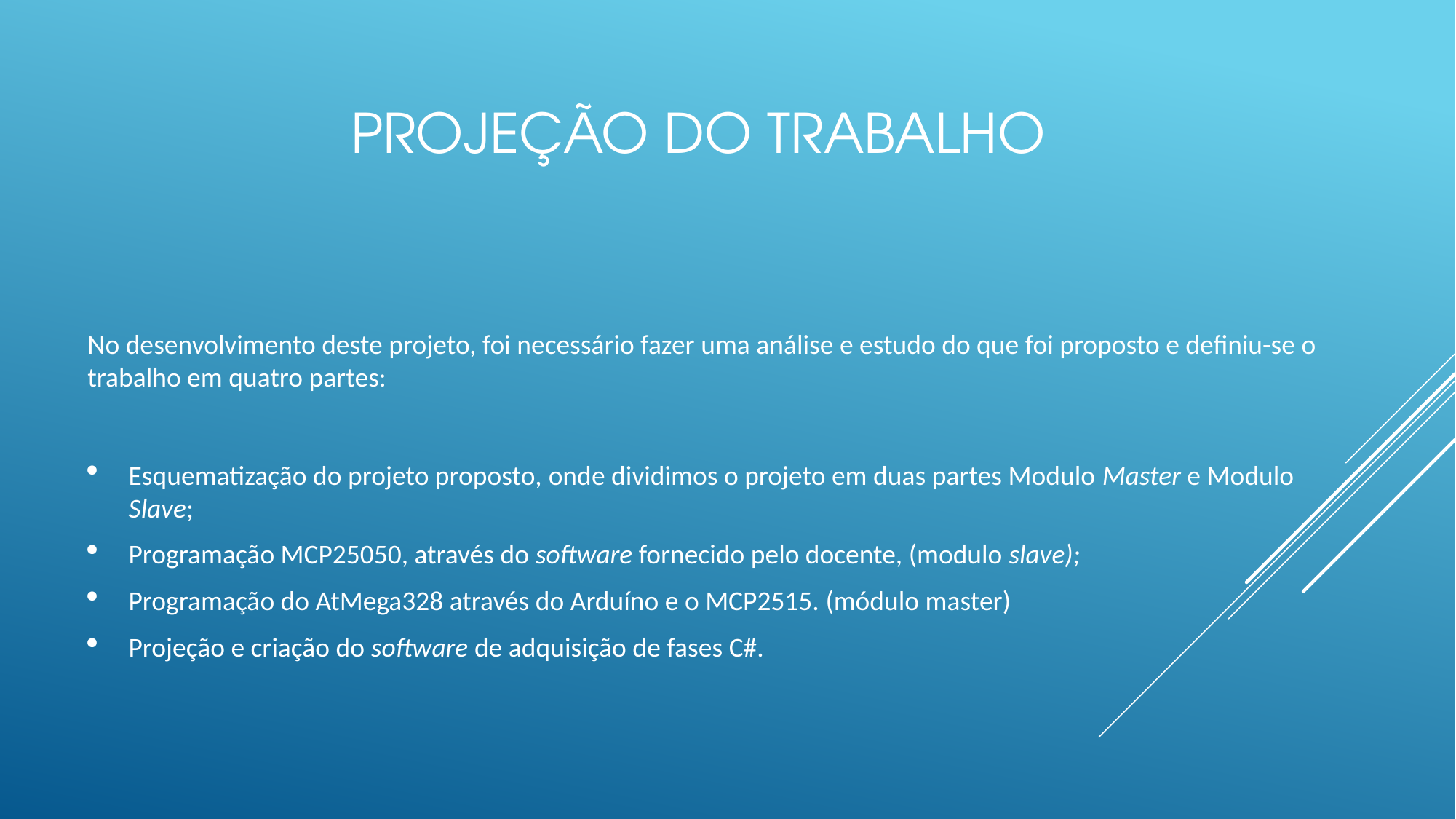

# Projeção do Trabalho

No desenvolvimento deste projeto, foi necessário fazer uma análise e estudo do que foi proposto e definiu-se o trabalho em quatro partes:

Esquematização do projeto proposto, onde dividimos o projeto em duas partes Modulo Master e Modulo Slave;
Programação MCP25050, através do software fornecido pelo docente, (modulo slave);
Programação do AtMega328 através do Arduíno e o MCP2515. (módulo master)
Projeção e criação do software de adquisição de fases C#.